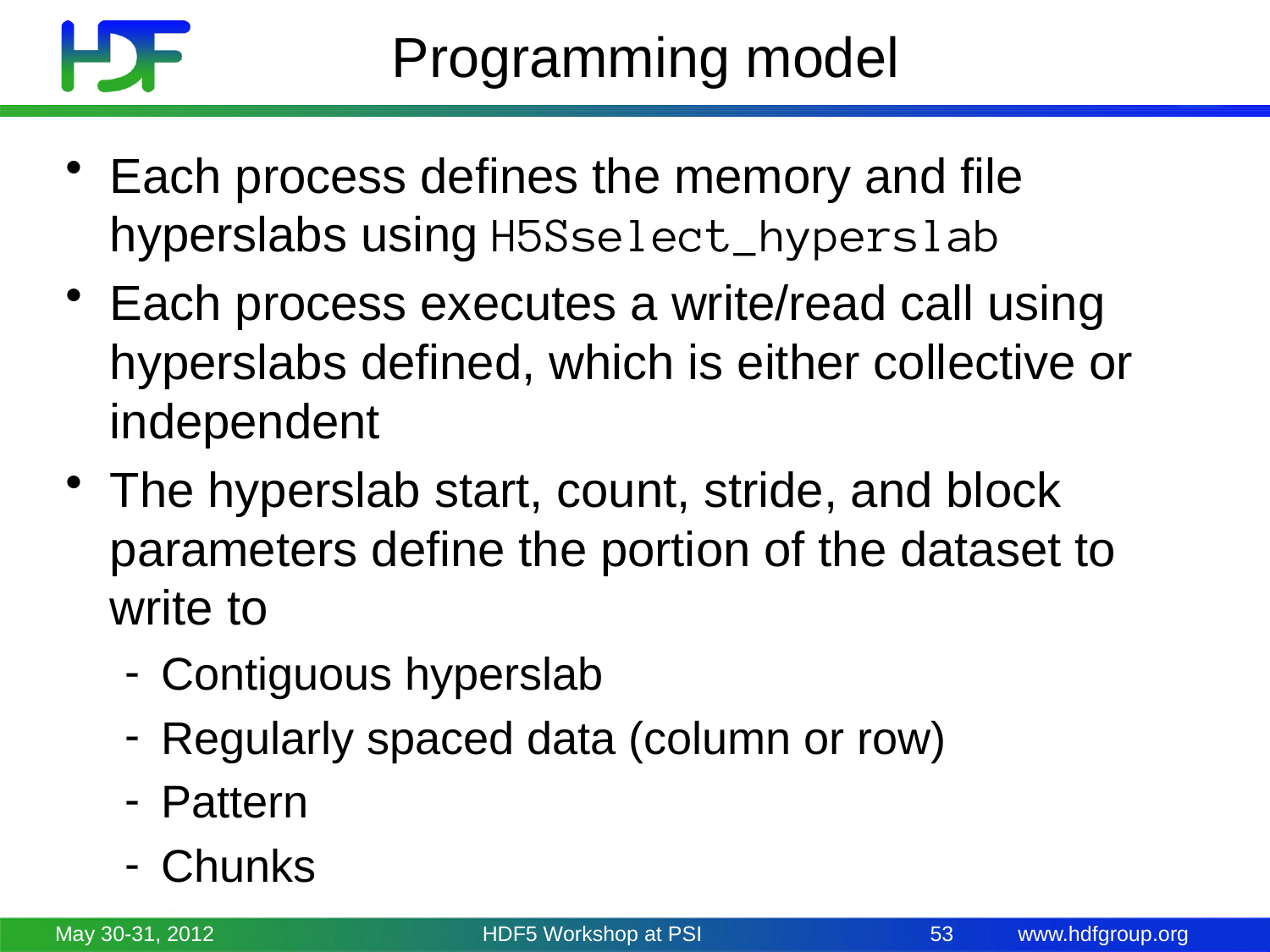

# Programming model
Each process defines the memory and file hyperslabs using H5Sselect_hyperslab
Each process executes a write/read call using hyperslabs defined, which is either collective or independent
The hyperslab start, count, stride, and block parameters define the portion of the dataset to write to
Contiguous hyperslab
Regularly spaced data (column or row)
Pattern
Chunks

May 30-31, 2012
HDF5 Workshop at PSI
53